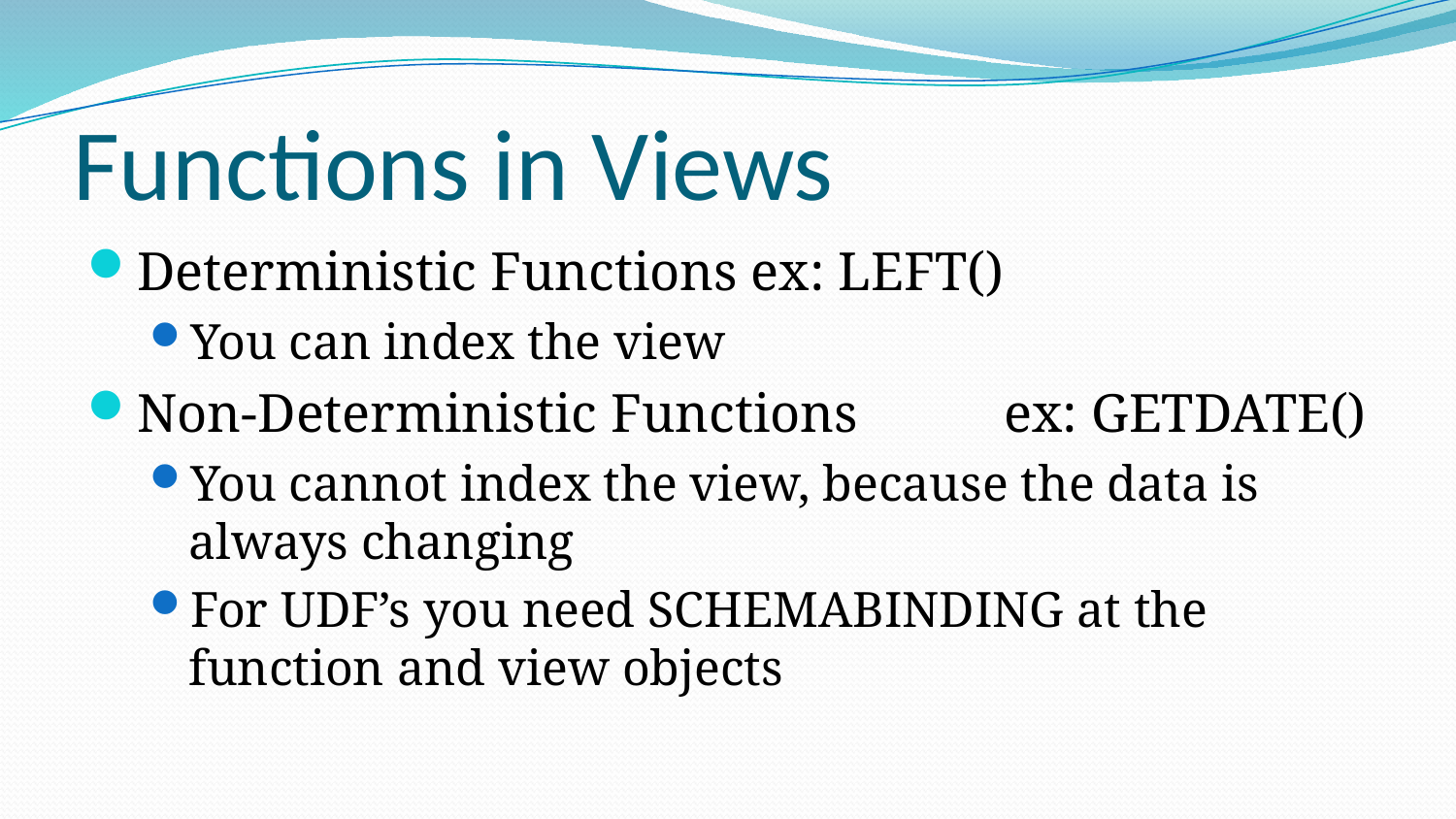

# Functions in Views
Deterministic Functions ex: LEFT()
You can index the view
Non-Deterministic Functions 	ex: GETDATE()
You cannot index the view, because the data is always changing
For UDF’s you need SCHEMABINDING at the function and view objects